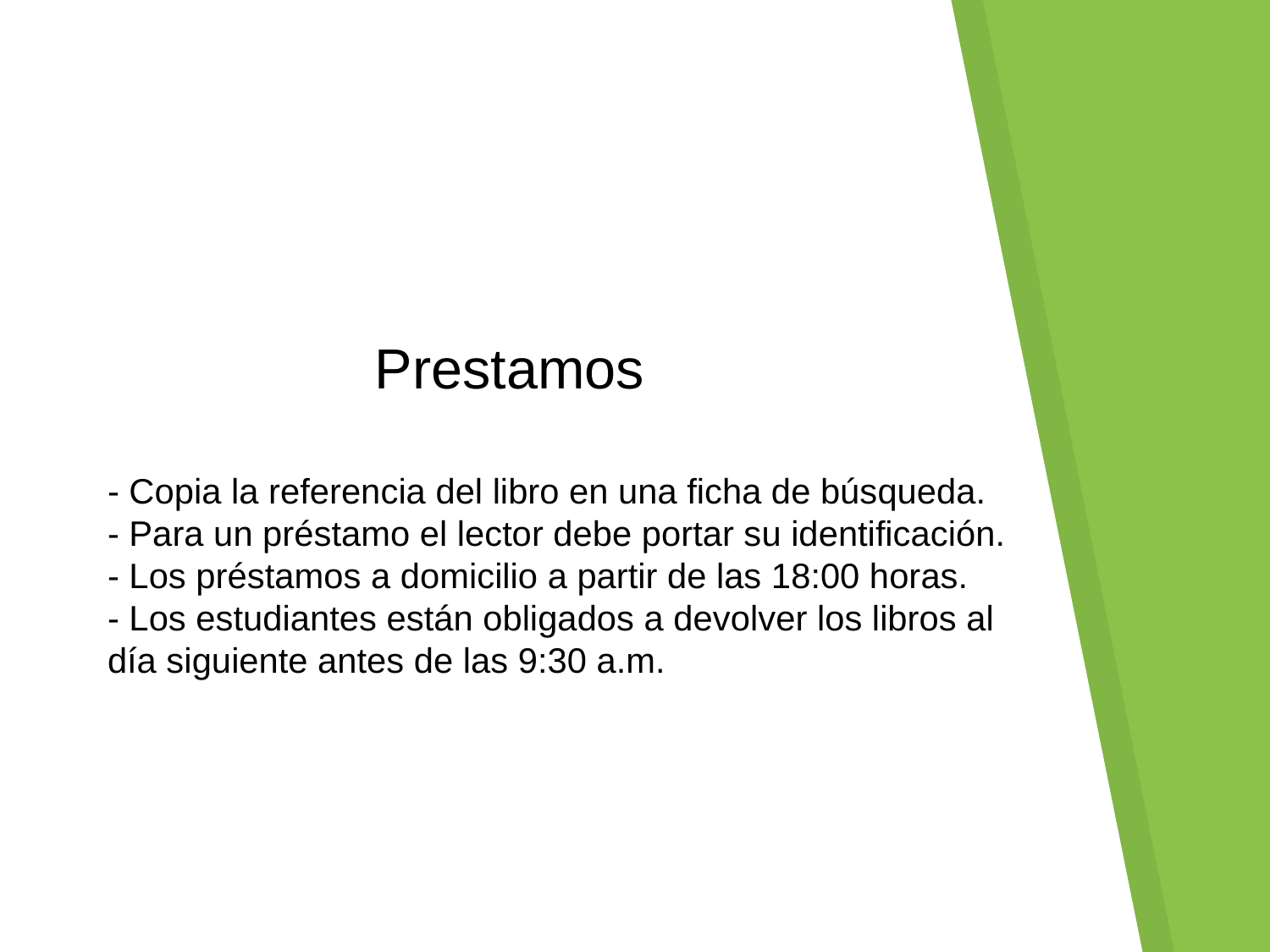

Prestamos
- Copia la referencia del libro en una ficha de búsqueda.
- Para un préstamo el lector debe portar su identificación.
- Los préstamos a domicilio a partir de las 18:00 horas.
- Los estudiantes están obligados a devolver los libros al día siguiente antes de las 9:30 a.m.